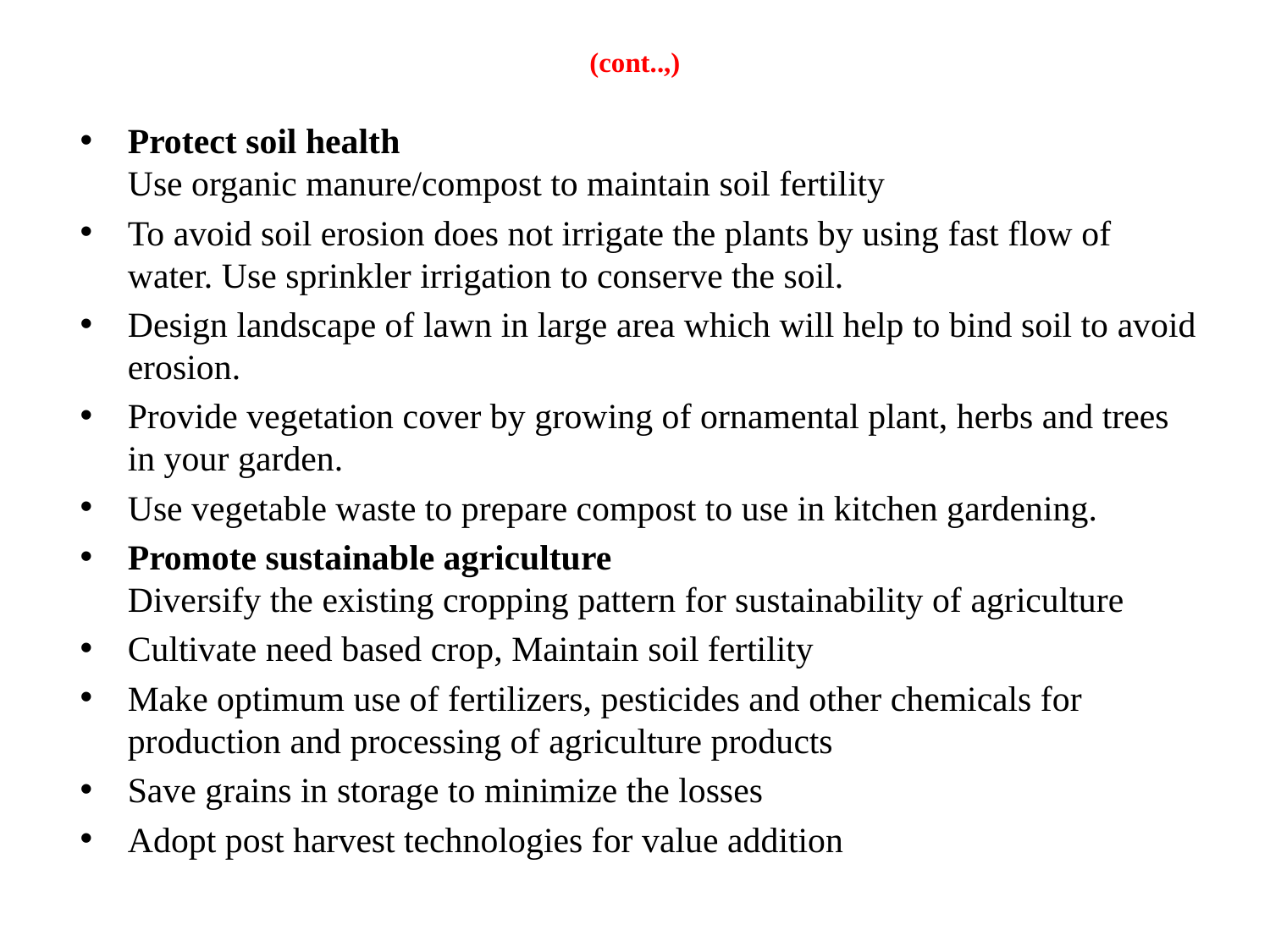

# (cont..,)
Protect soil health
Use organic manure/compost to maintain soil fertility
To avoid soil erosion does not irrigate the plants by using fast flow of water. Use sprinkler irrigation to conserve the soil.
Design landscape of lawn in large area which will help to bind soil to avoid erosion.
Provide vegetation cover by growing of ornamental plant, herbs and trees in your garden.
Use vegetable waste to prepare compost to use in kitchen gardening.
Promote sustainable agriculture
Diversify the existing cropping pattern for sustainability of agriculture
Cultivate need based crop, Maintain soil fertility
Make optimum use of fertilizers, pesticides and other chemicals for production and processing of agriculture products
Save grains in storage to minimize the losses
Adopt post harvest technologies for value addition